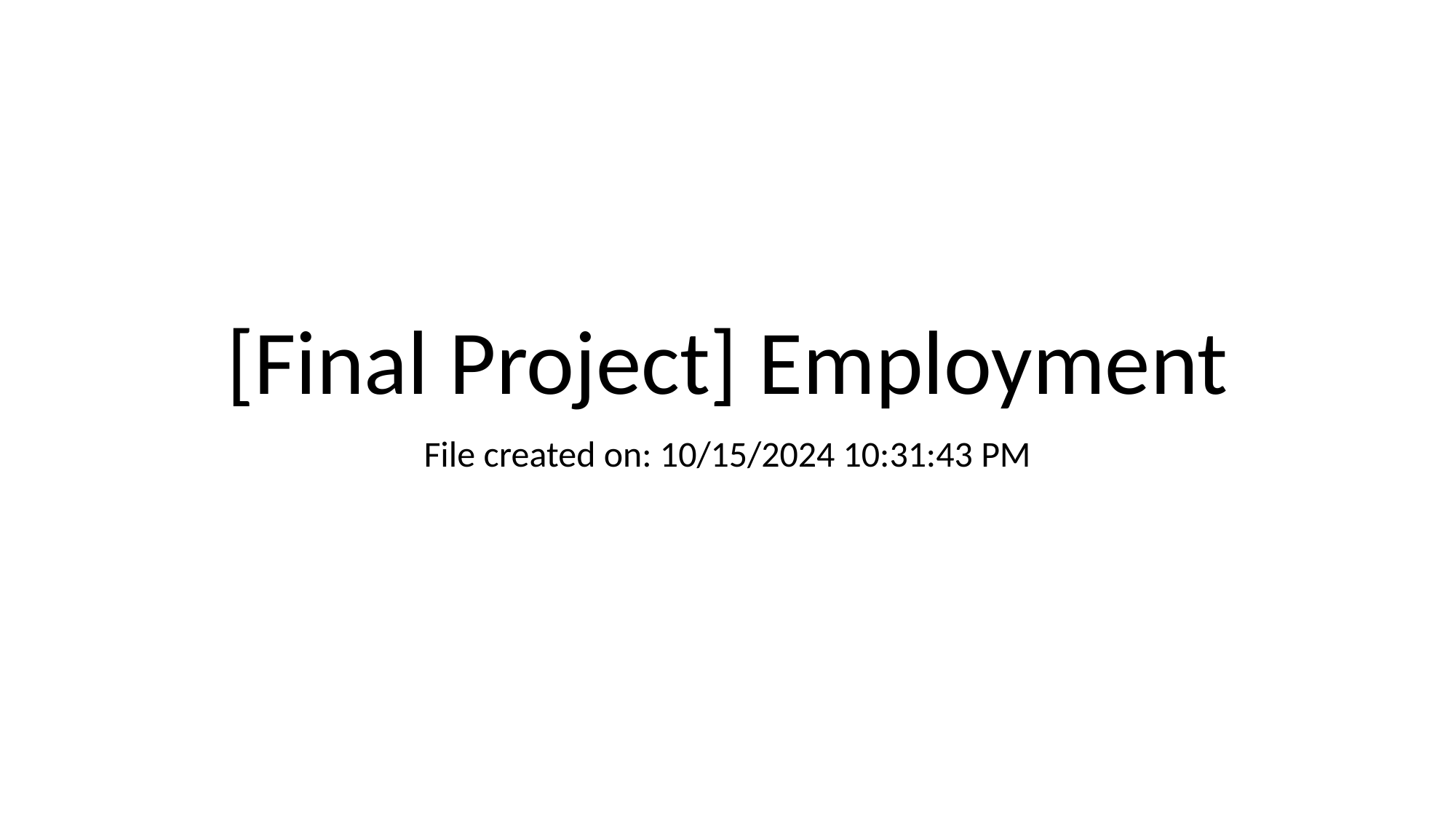

# [Final Project] Employment
File created on: 10/15/2024 10:31:43 PM